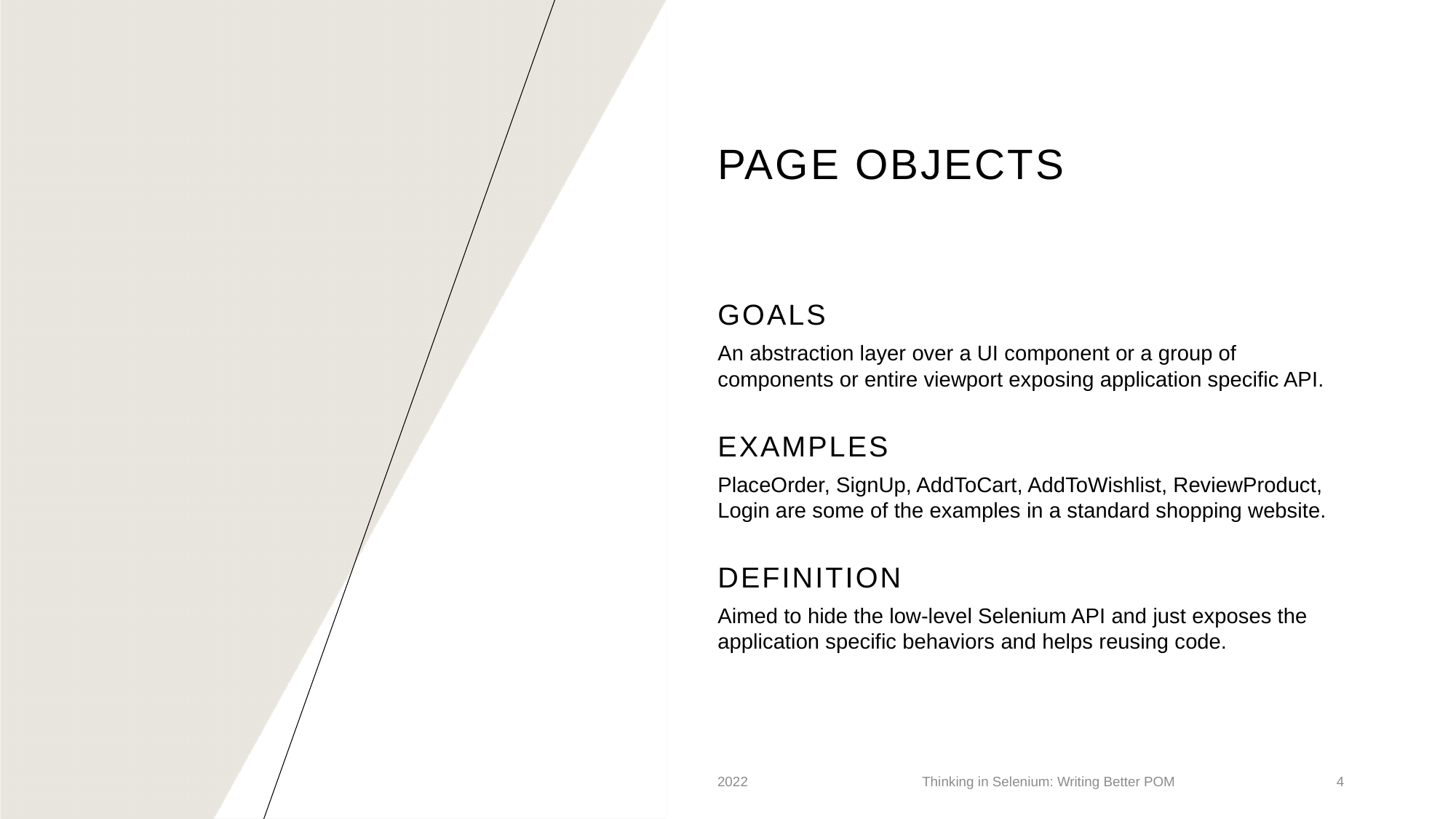

# Page objects
Goals
An abstraction layer over a UI component or a group of components or entire viewport exposing application specific API.
Examples
PlaceOrder, SignUp, AddToCart, AddToWishlist, ReviewProduct, Login are some of the examples in a standard shopping website.
Definition
Aimed to hide the low-level Selenium API and just exposes the application specific behaviors and helps reusing code.
2022
Thinking in Selenium: Writing Better POM
4